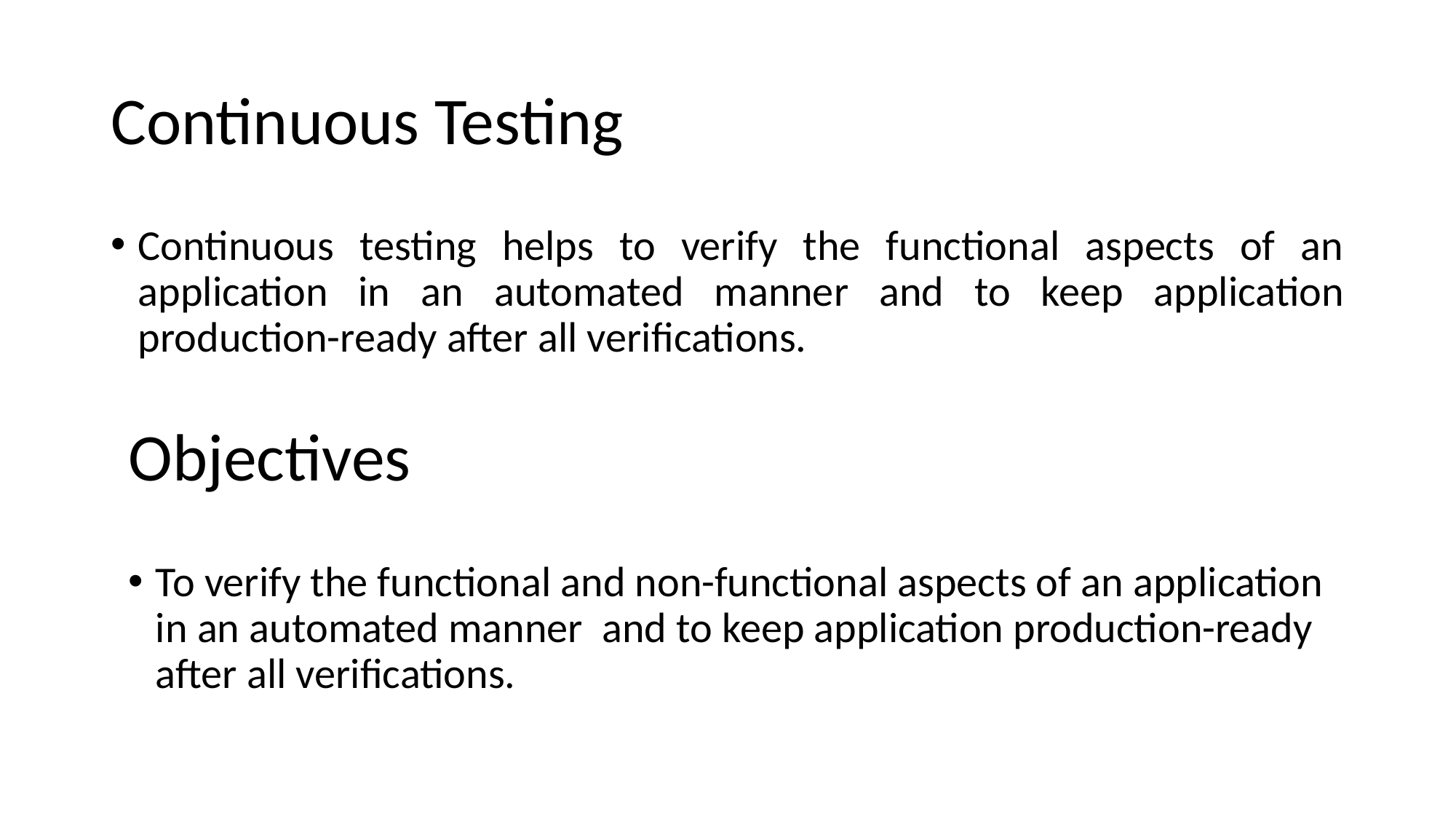

# Continuous Testing
Continuous testing helps to verify the functional aspects of an application in an automated manner and to keep application production-ready after all verifications.
Objectives
To verify the functional and non-functional aspects of an application in an automated manner  and to keep application production-ready after all verifications.